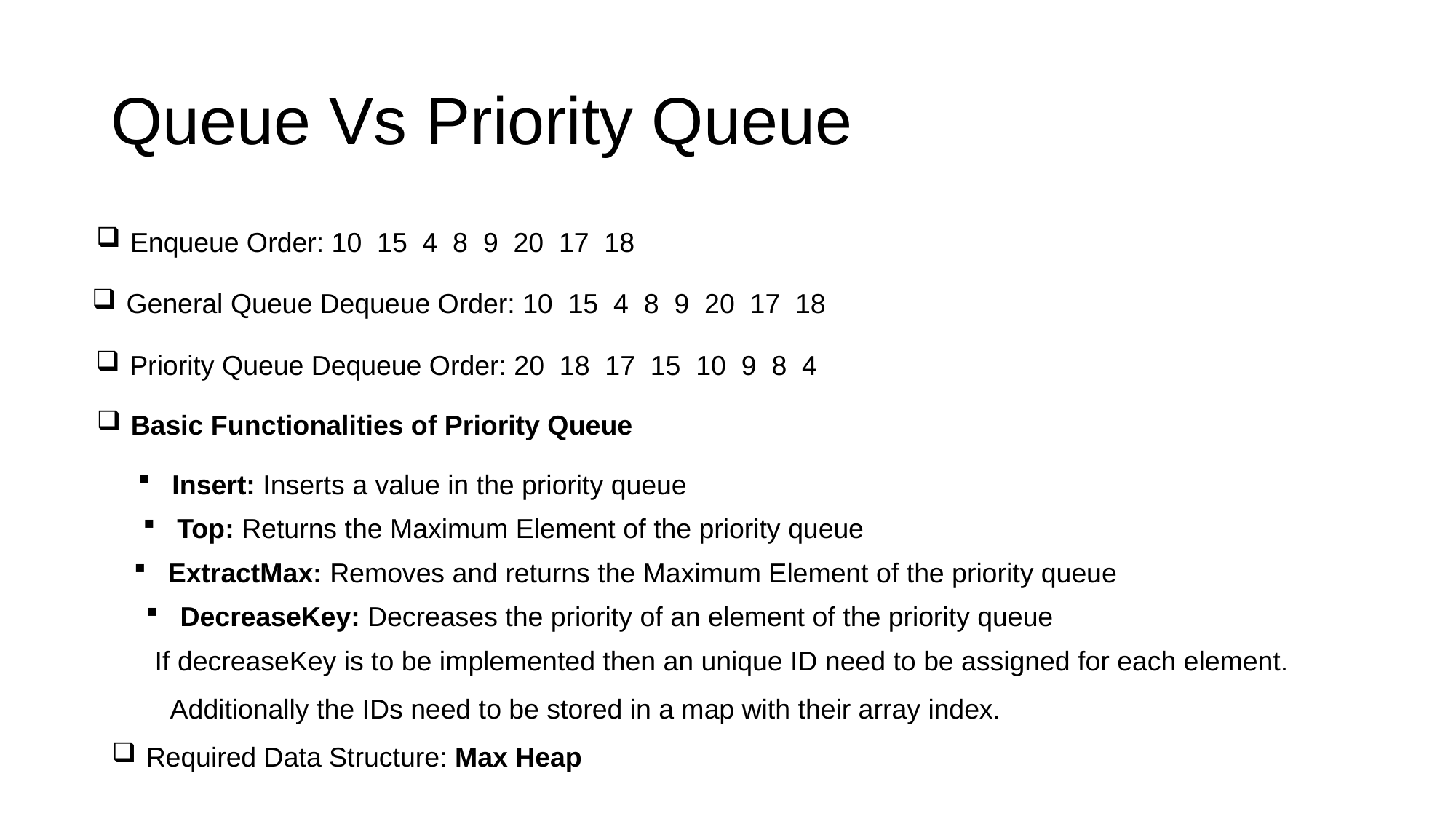

# Queue Vs Priority Queue
Enqueue Order: 10  15  4  8  9  20  17  18
General Queue Dequeue Order: 10  15  4  8  9  20  17  18
Priority Queue Dequeue Order: 20  18  17  15  10  9  8  4
Basic Functionalities of Priority Queue
Insert: Inserts a value in the priority queue
Top: Returns the Maximum Element of the priority queue
ExtractMax: Removes and returns the Maximum Element of the priority queue
DecreaseKey: Decreases the priority of an element of the priority queue
If decreaseKey is to be implemented then an unique ID need to be assigned for each element.
Additionally the IDs need to be stored in a map with their array index.
Required Data Structure: Max Heap